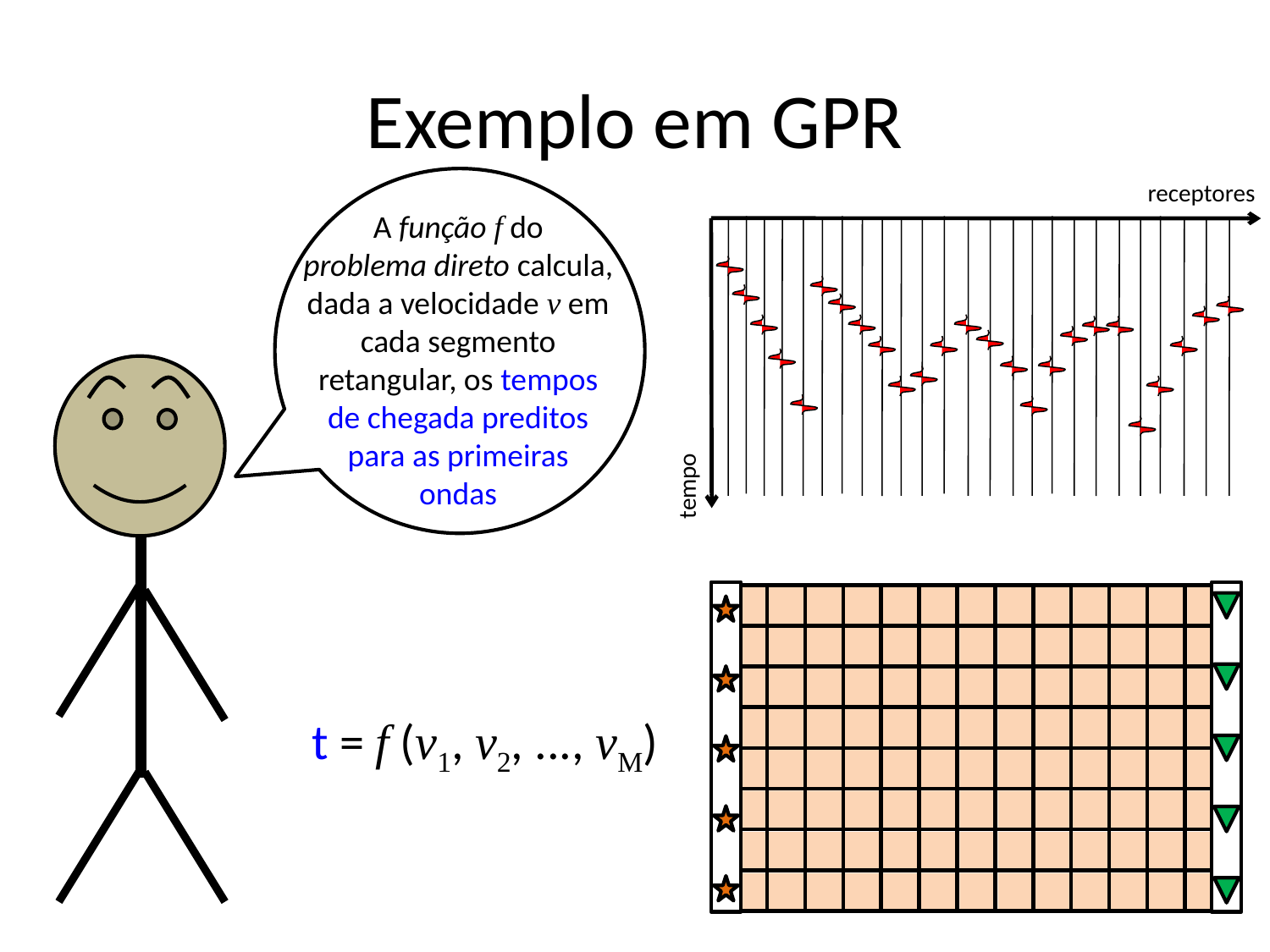

# Exemplo em GPR

receptores
A função f do
problema direto calcula, dada a velocidade v em cada segmento retangular, os tempos de chegada preditos para as primeiras
ondas

tempo

t = f (v1, v2, ..., vM)